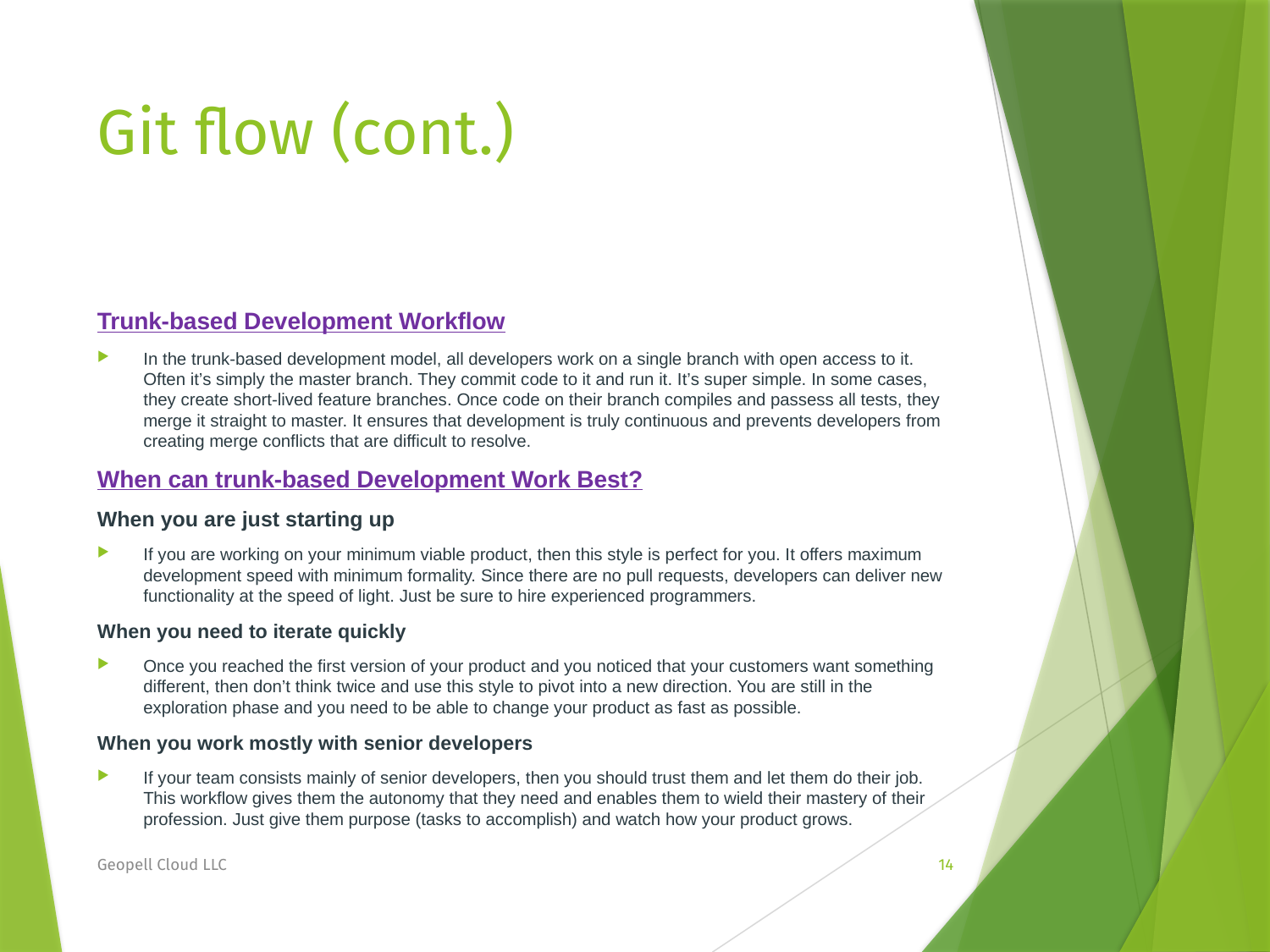

# Git flow (cont.)
Trunk-based Development Workflow
In the trunk-based development model, all developers work on a single branch with open access to it. Often it’s simply the master branch. They commit code to it and run it. It’s super simple. In some cases, they create short-lived feature branches. Once code on their branch compiles and passess all tests, they merge it straight to master. It ensures that development is truly continuous and prevents developers from creating merge conflicts that are difficult to resolve.
When can trunk-based Development Work Best?
When you are just starting up
If you are working on your minimum viable product, then this style is perfect for you. It offers maximum development speed with minimum formality. Since there are no pull requests, developers can deliver new functionality at the speed of light. Just be sure to hire experienced programmers.
When you need to iterate quickly
Once you reached the first version of your product and you noticed that your customers want something different, then don’t think twice and use this style to pivot into a new direction. You are still in the exploration phase and you need to be able to change your product as fast as possible.
When you work mostly with senior developers
If your team consists mainly of senior developers, then you should trust them and let them do their job. This workflow gives them the autonomy that they need and enables them to wield their mastery of their profession. Just give them purpose (tasks to accomplish) and watch how your product grows.

Geopell Cloud LLC
14